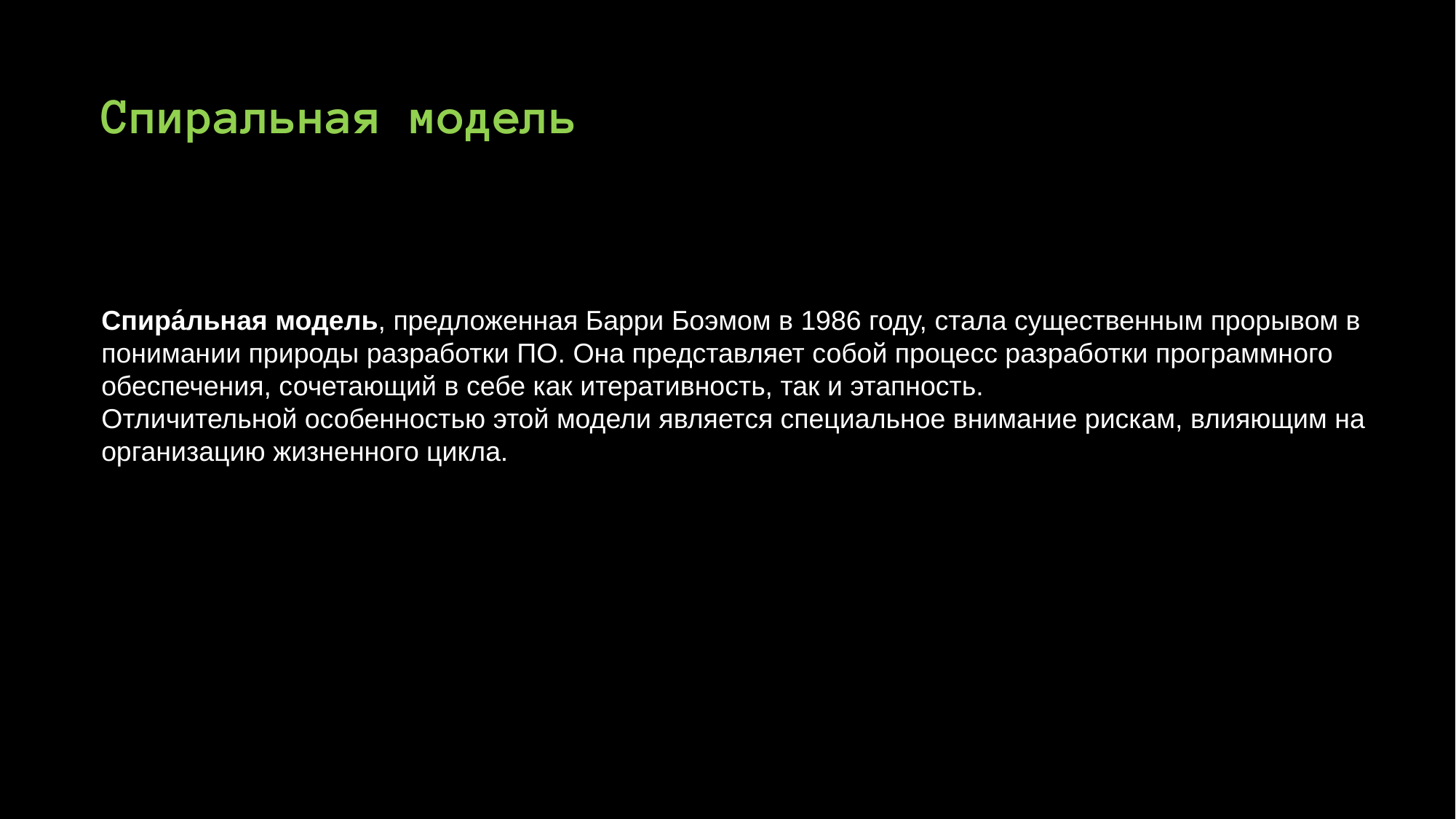

# Спиральная модель
Спира́льная модель, предложенная Барри Боэмом в 1986 году, стала существенным прорывом в понимании природы разработки ПО. Она представляет собой процесс разработки программного обеспечения, сочетающий в себе как итеративность, так и этапность.
Отличительной особенностью этой модели является специальное внимание рискам, влияющим на организацию жизненного цикла.